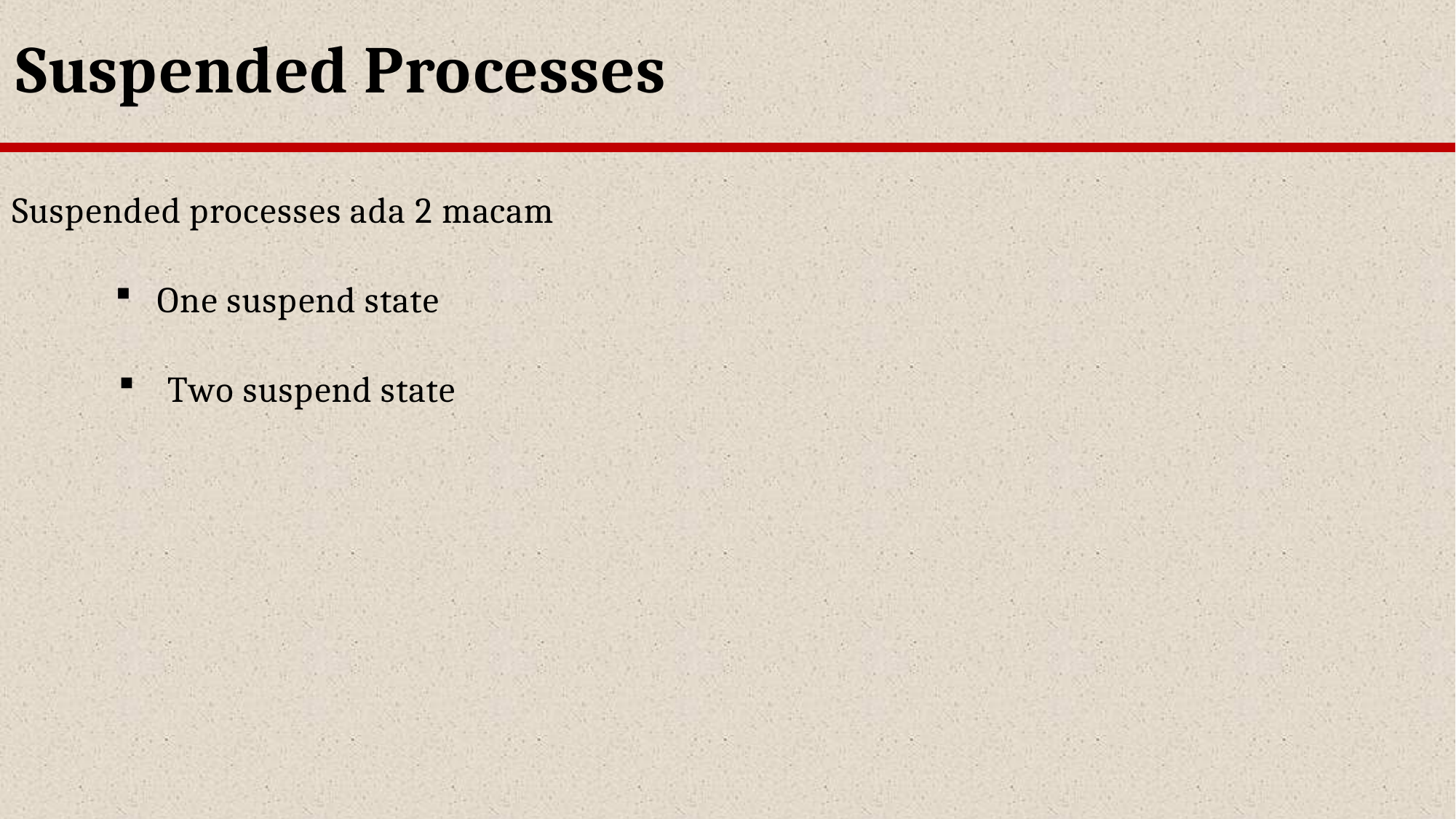

Suspended Processes

Suspended processes ada 2 macam
One suspend state
Two suspend state